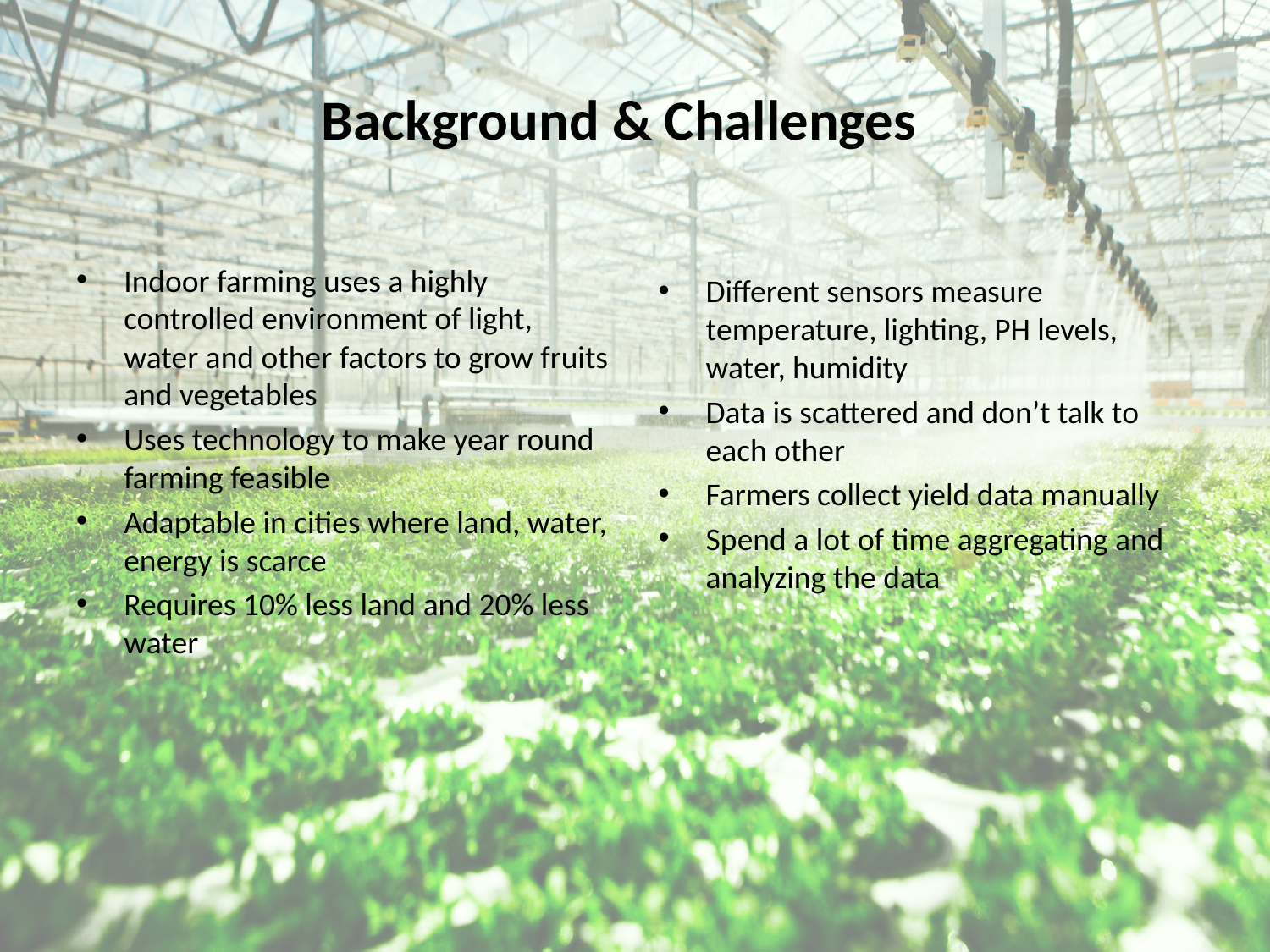

# Background & Challenges
Indoor farming uses a highly controlled environment of light, water and other factors to grow fruits and vegetables
Uses technology to make year round farming feasible
Adaptable in cities where land, water, energy is scarce
Requires 10% less land and 20% less water

Different sensors measure temperature, lighting, PH levels, water, humidity
Data is scattered and don’t talk to each other
Farmers collect yield data manually
Spend a lot of time aggregating and analyzing the data